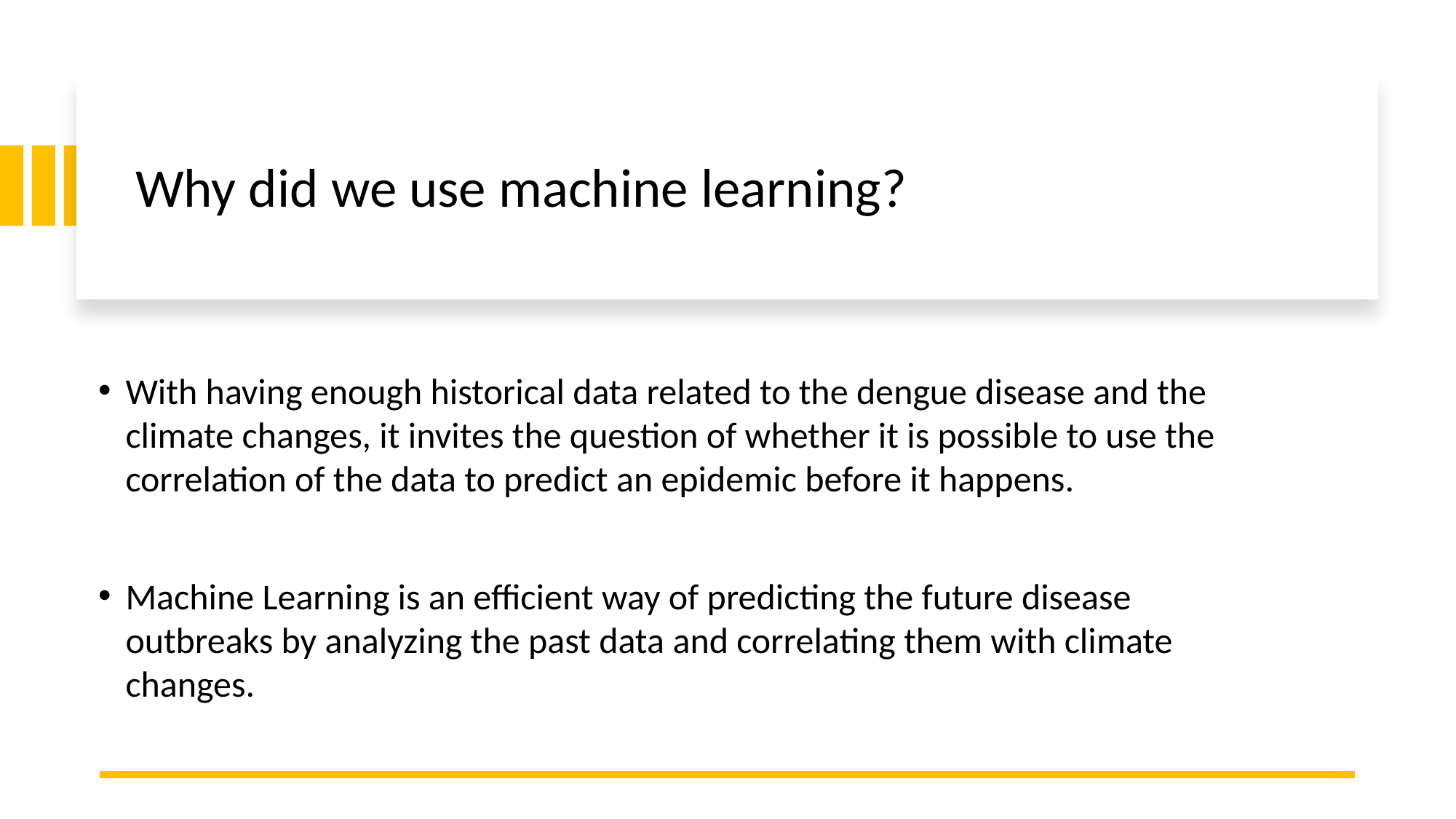

# Why did we use machine learning?

With having enough historical data related to the dengue disease and the climate changes, it invites the question of whether it is possible to use the correlation of the data to predict an epidemic before it happens.

Machine Learning is an efficient way of predicting the future disease outbreaks by analyzing the past data and correlating them with climate changes.